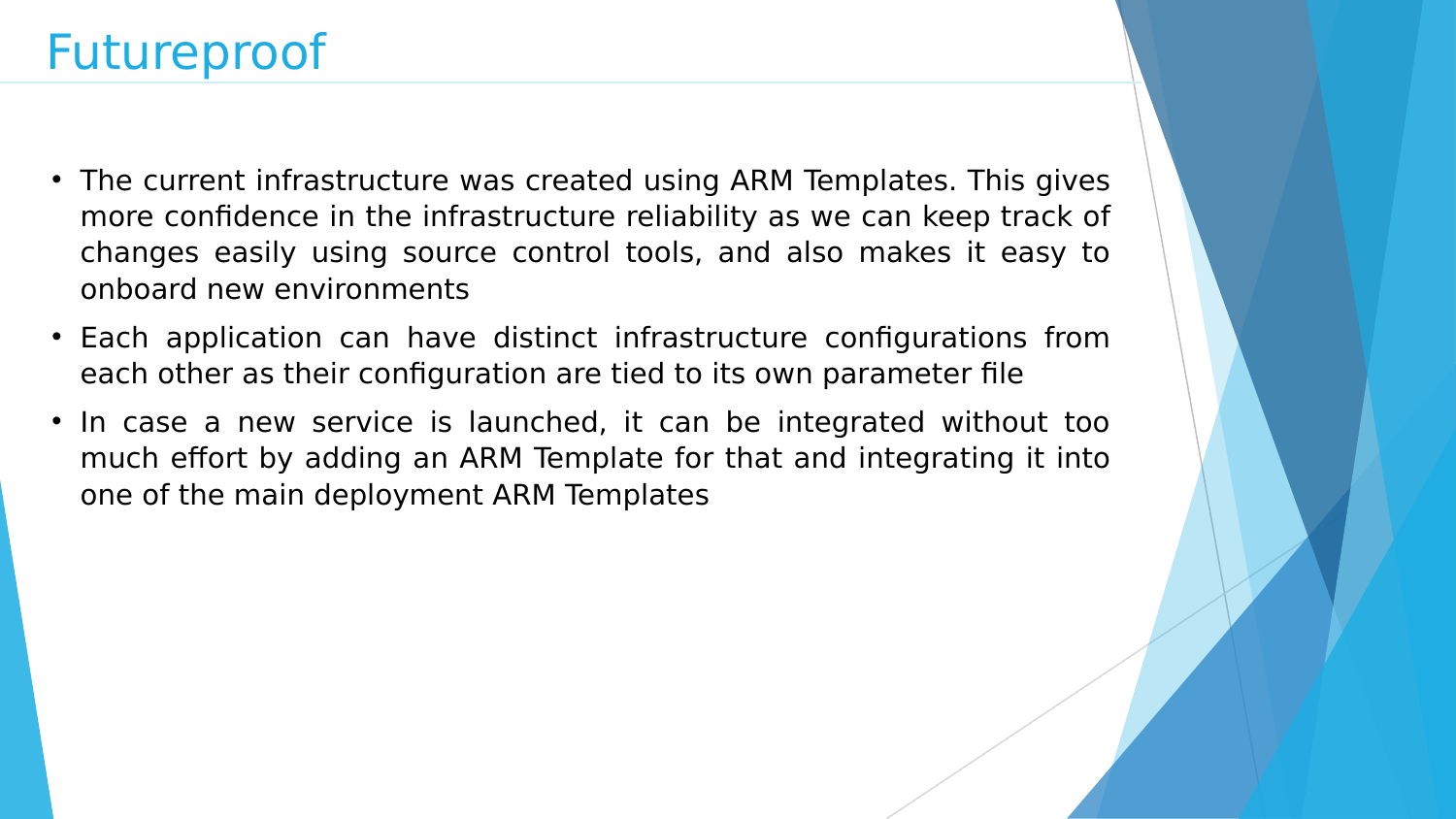

Futureproof
The current infrastructure was created using ARM Templates. This gives more confidence in the infrastructure reliability as we can keep track of changes easily using source control tools, and also makes it easy to onboard new environments
Each application can have distinct infrastructure configurations from each other as their configuration are tied to its own parameter file
In case a new service is launched, it can be integrated without too much effort by adding an ARM Template for that and integrating it into one of the main deployment ARM Templates